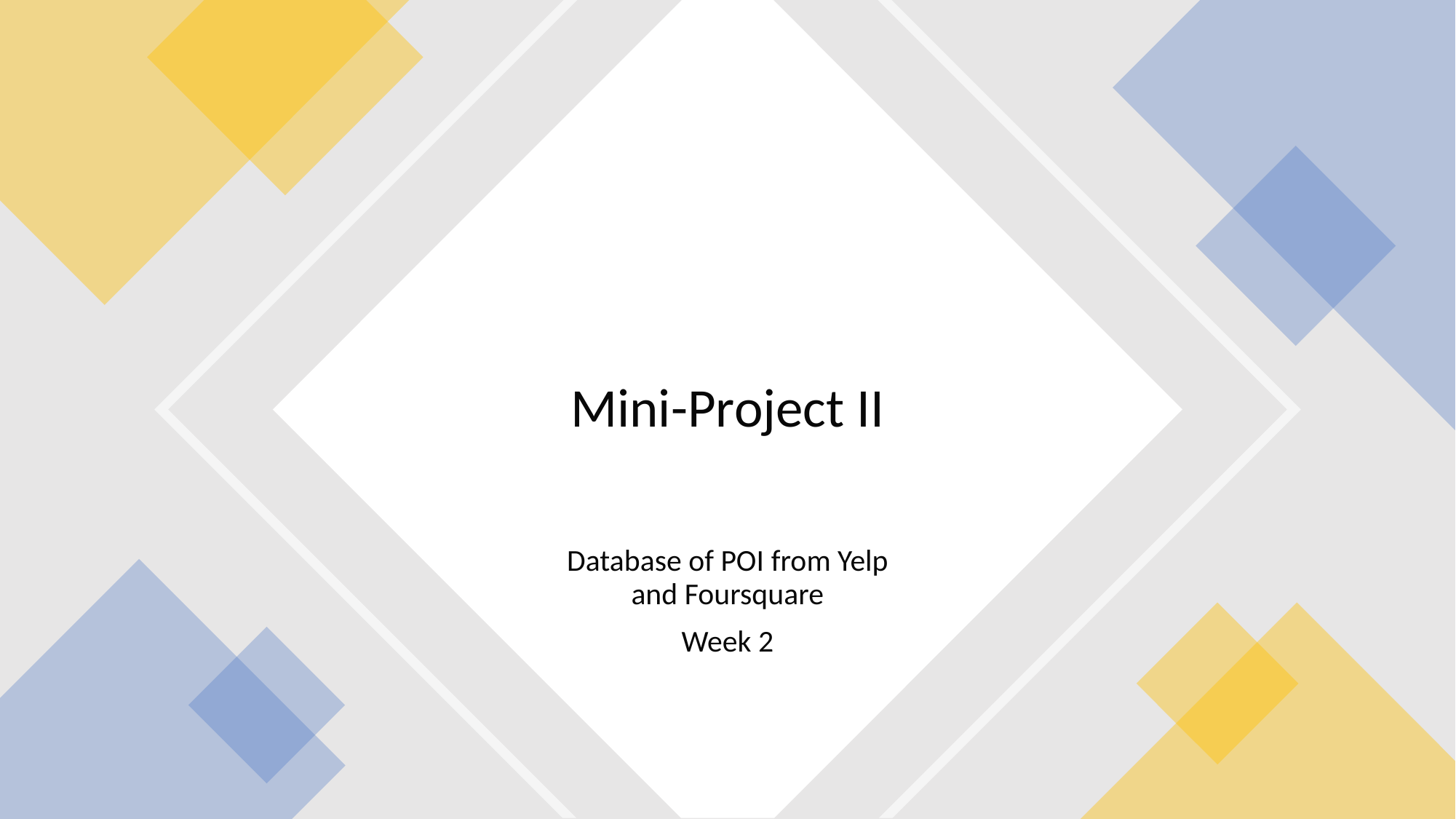

# Mini-Project II
Database of POI from Yelp and Foursquare
Week 2